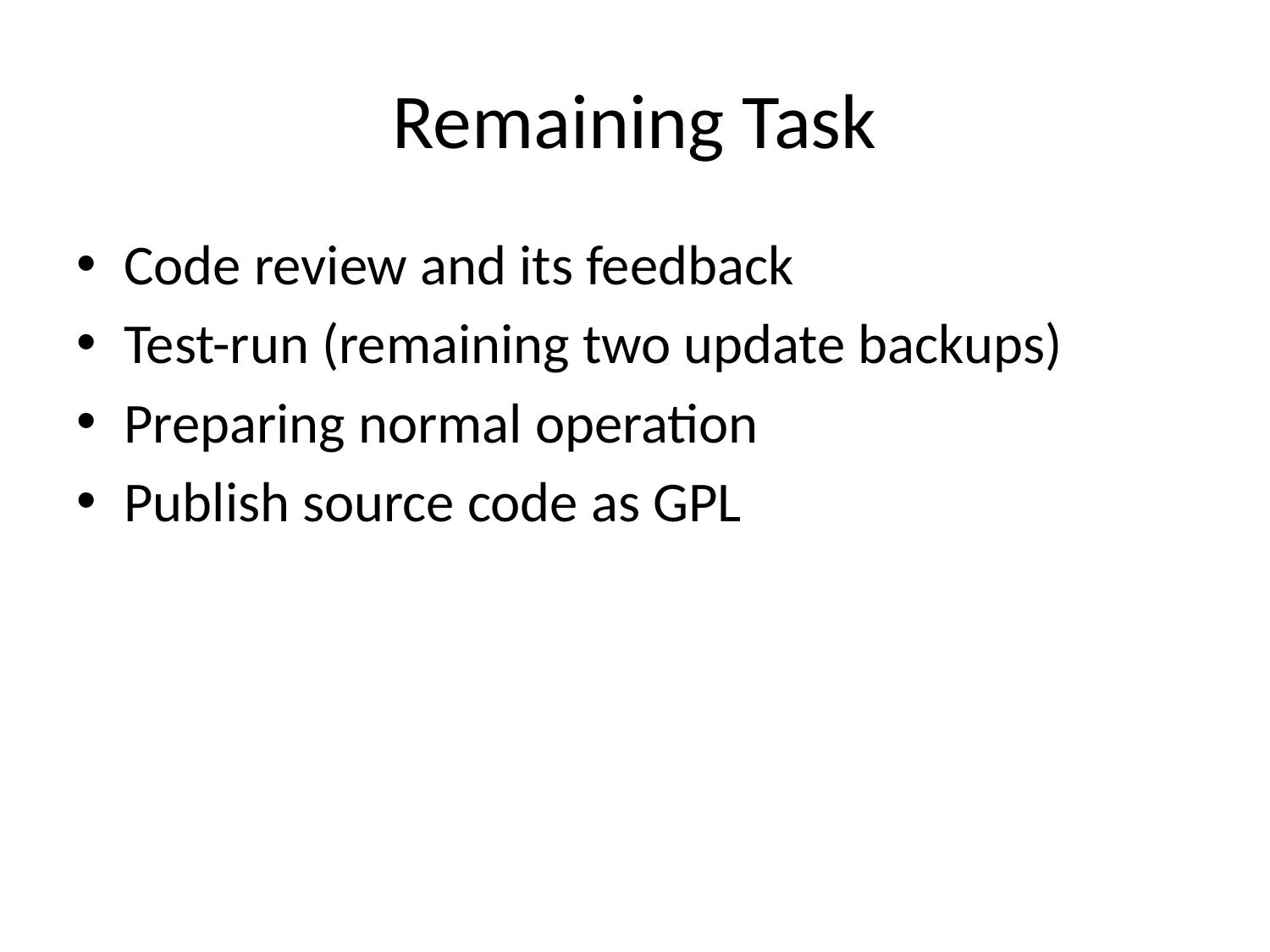

# Remaining Task
Code review and its feedback
Test-run (remaining two update backups)
Preparing normal operation
Publish source code as GPL